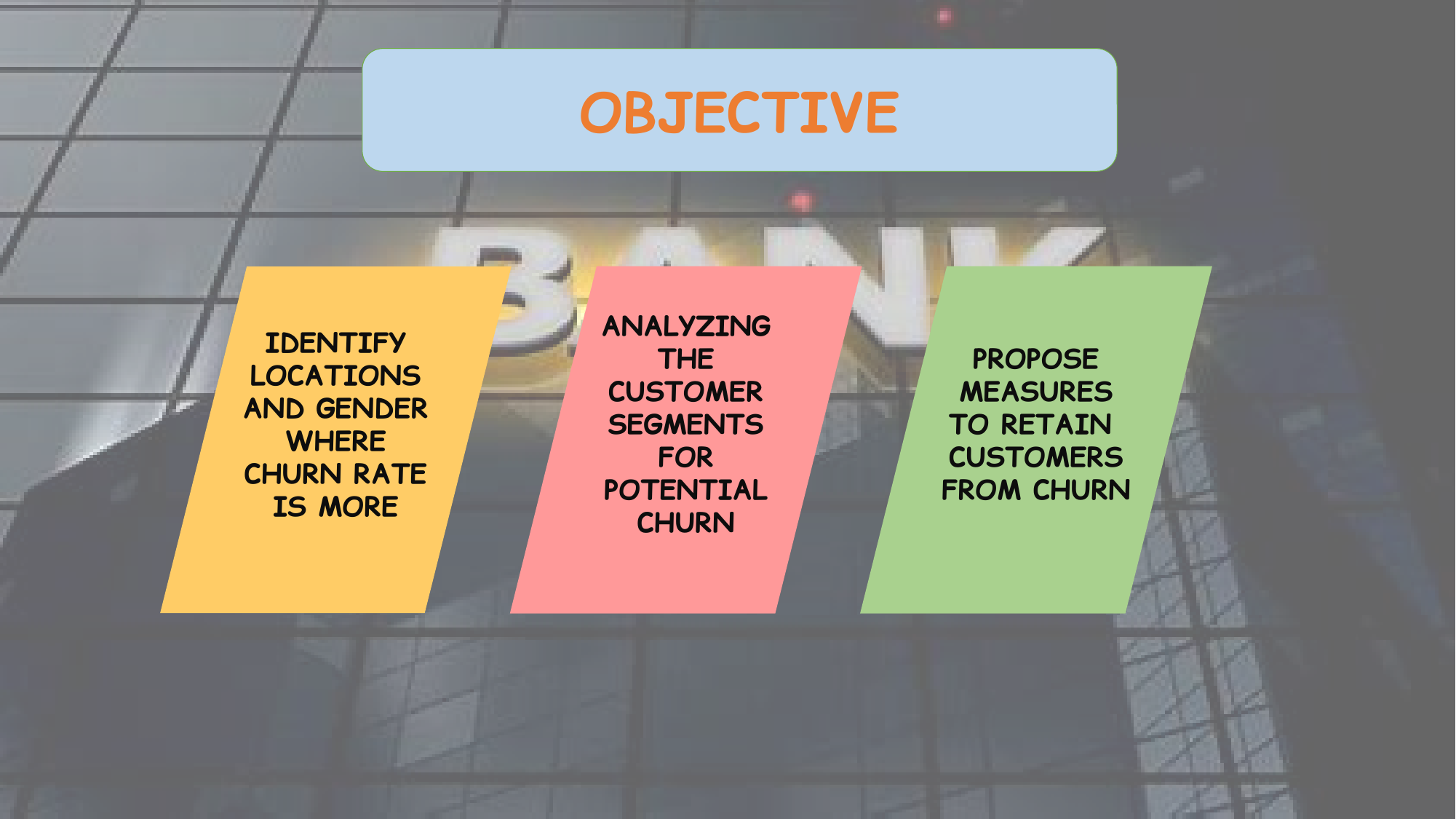

OBJECTIVE
IDENTIFY LOCATIONS
AND GENDER WHERE CHURN RATE IS MORE

ANALYZING THE CUSTOMER SEGMENTS FOR POTENTIAL CHURN

PROPOSE MEASURES
TO RETAIN  CUSTOMERS FROM CHURN